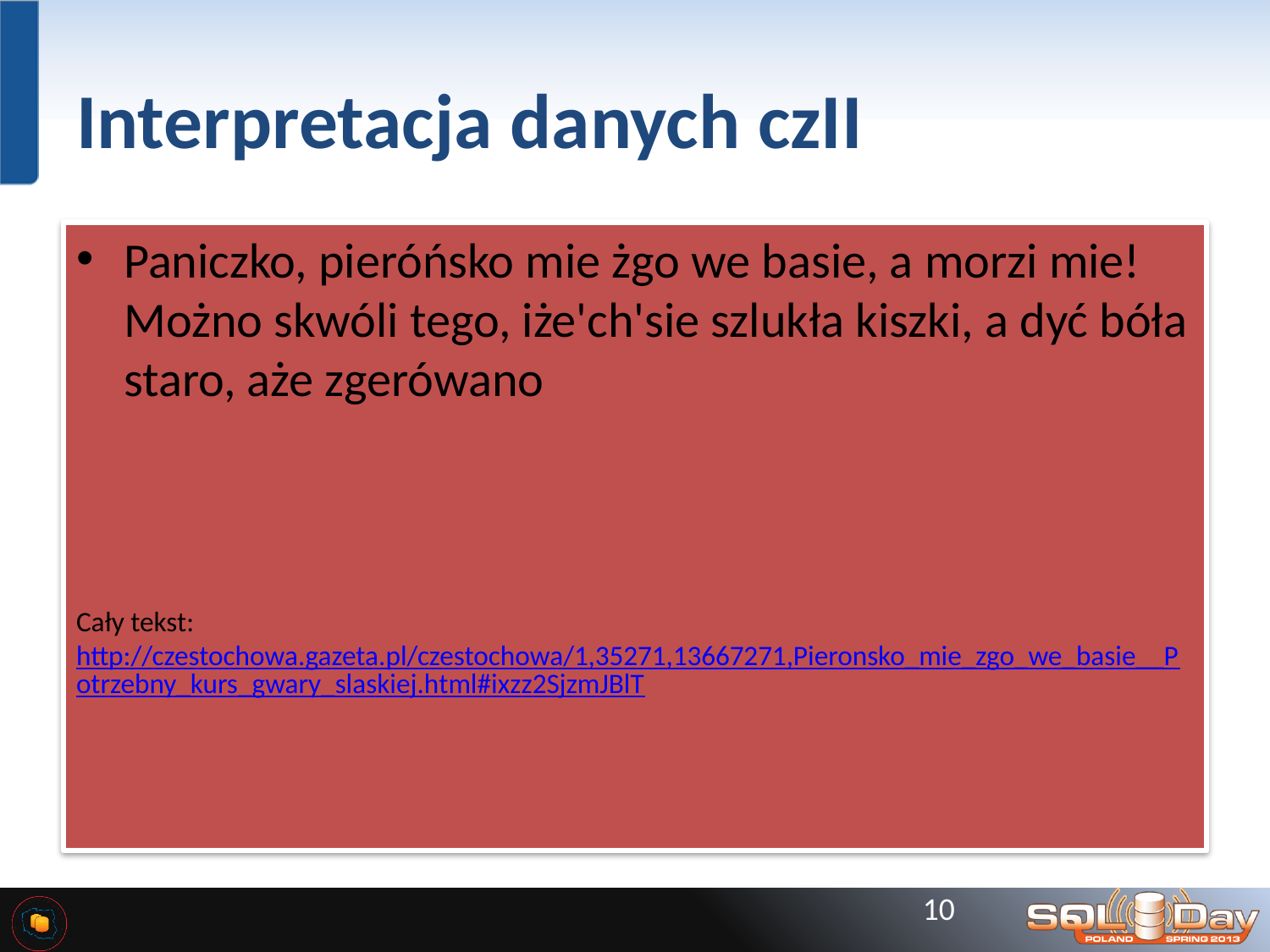

# Interpretacja danych czII
Paniczko, pieróńsko mie żgo we basie, a morzi mie! Możno skwóli tego, iże'ch'sie szlukła kiszki, a dyć bóła staro, aże zgerówano

Cały tekst: http://czestochowa.gazeta.pl/czestochowa/1,35271,13667271,Pieronsko_mie_zgo_we_basie__Potrzebny_kurs_gwary_slaskiej.html#ixzz2SjzmJBlT
10